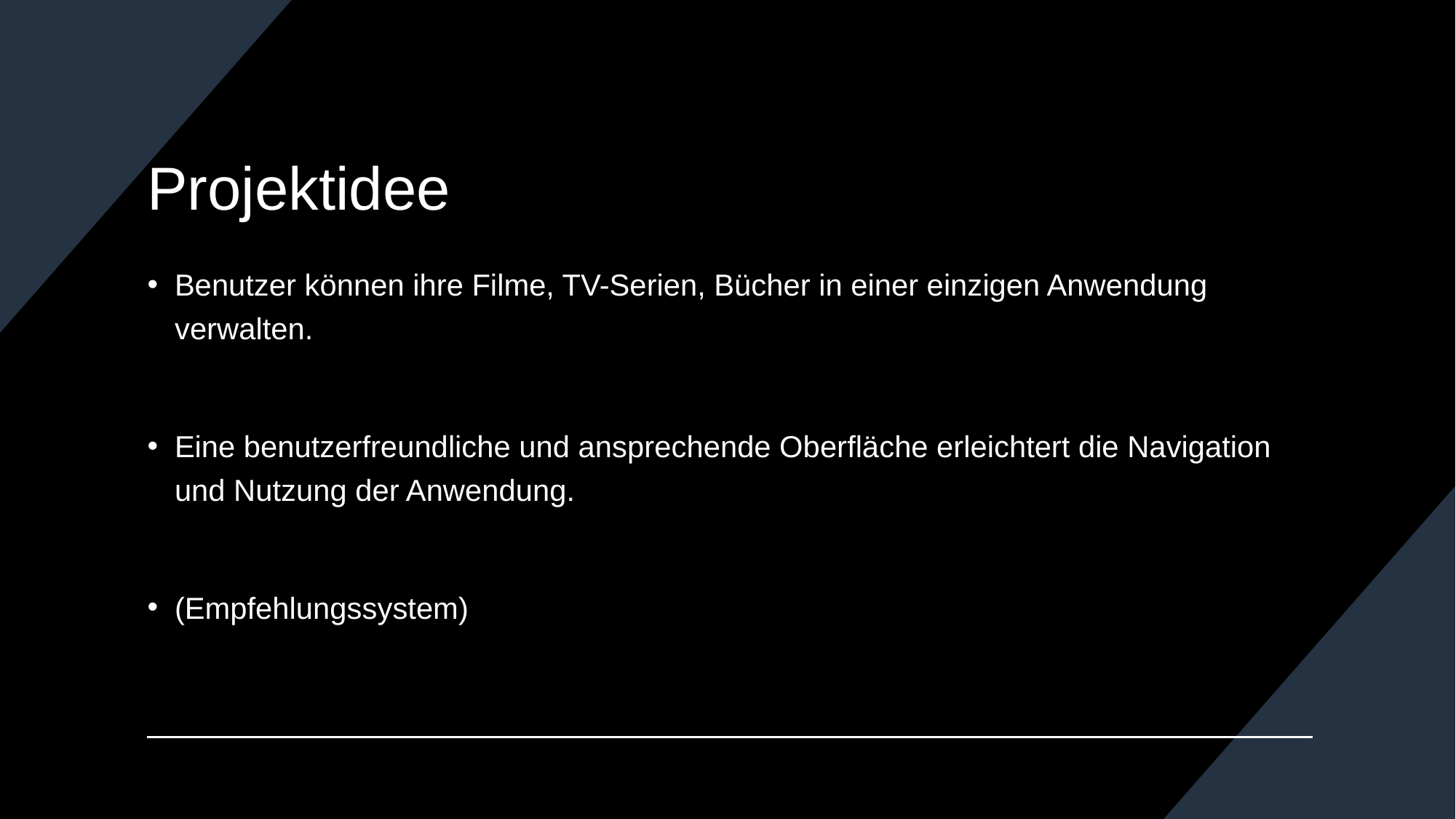

# Projektidee
Benutzer können ihre Filme, TV-Serien, Bücher in einer einzigen Anwendung verwalten.

Eine benutzerfreundliche und ansprechende Oberfläche erleichtert die Navigation und Nutzung der Anwendung.

(Empfehlungssystem)